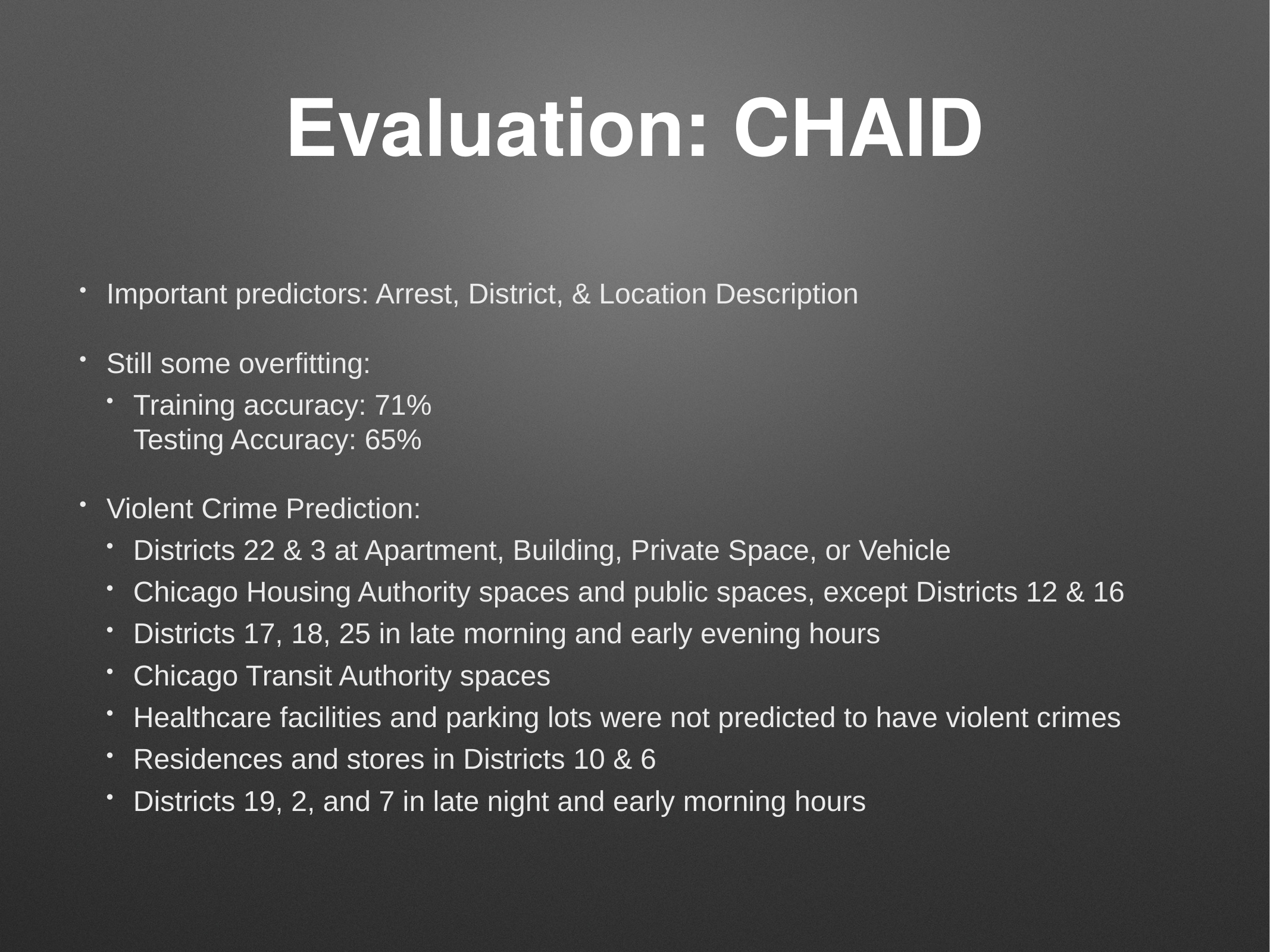

# Evaluation: CHAID
Important predictors: Arrest, District, & Location Description
Still some overfitting:
Training accuracy: 71%
Testing Accuracy: 65%
Violent Crime Prediction:
Districts 22 & 3 at Apartment, Building, Private Space, or Vehicle
Chicago Housing Authority spaces and public spaces, except Districts 12 & 16
Districts 17, 18, 25 in late morning and early evening hours
Chicago Transit Authority spaces
Healthcare facilities and parking lots were not predicted to have violent crimes
Residences and stores in Districts 10 & 6
Districts 19, 2, and 7 in late night and early morning hours